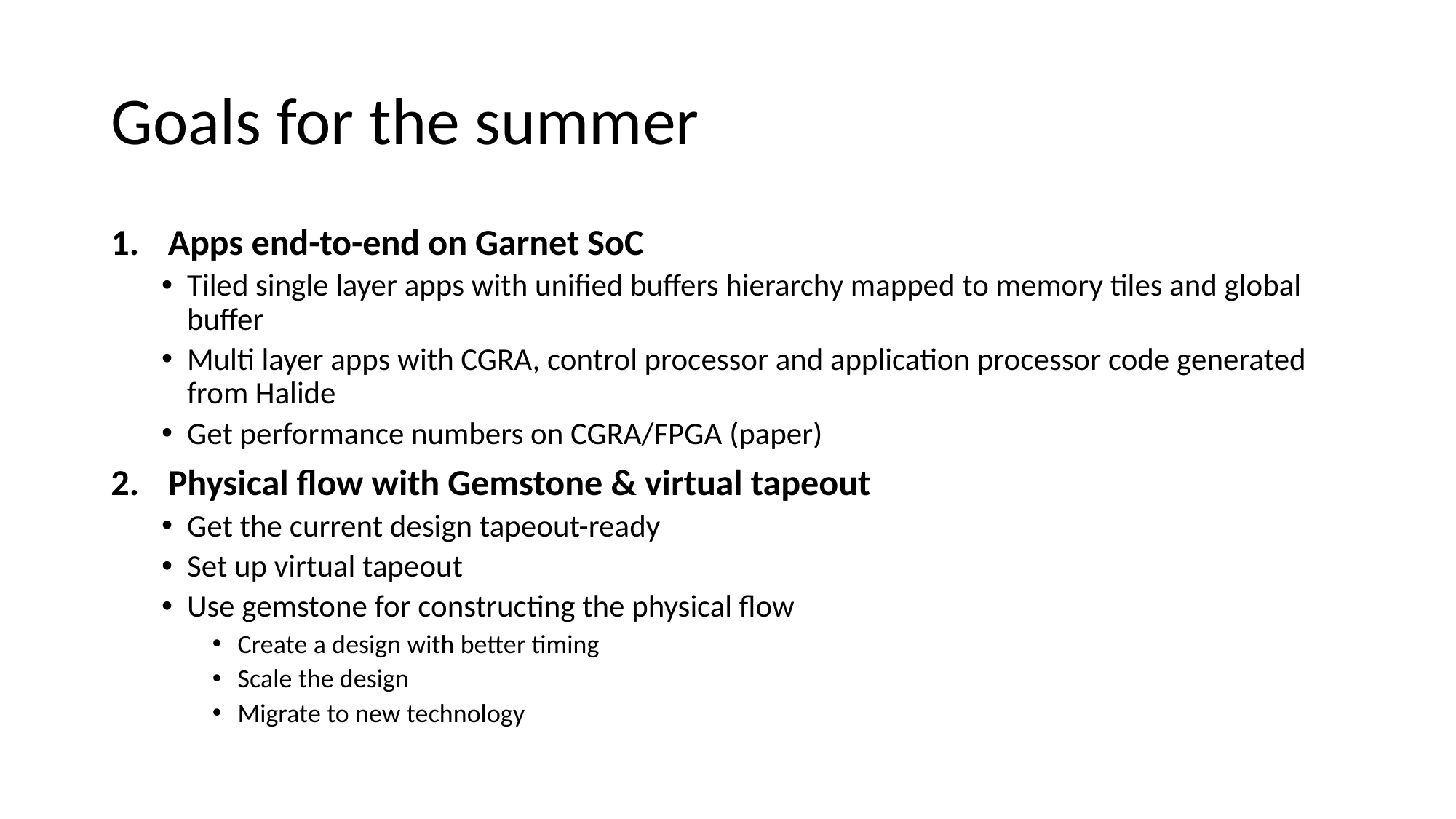

# Goals for the summer
Apps end-to-end on Garnet SoC
Tiled single layer apps with unified buffers hierarchy mapped to memory tiles and global buffer
Multi layer apps with CGRA, control processor and application processor code generated from Halide
Get performance numbers on CGRA/FPGA (paper)
Physical flow with Gemstone & virtual tapeout
Get the current design tapeout-ready
Set up virtual tapeout
Use gemstone for constructing the physical flow
Create a design with better timing
Scale the design
Migrate to new technology